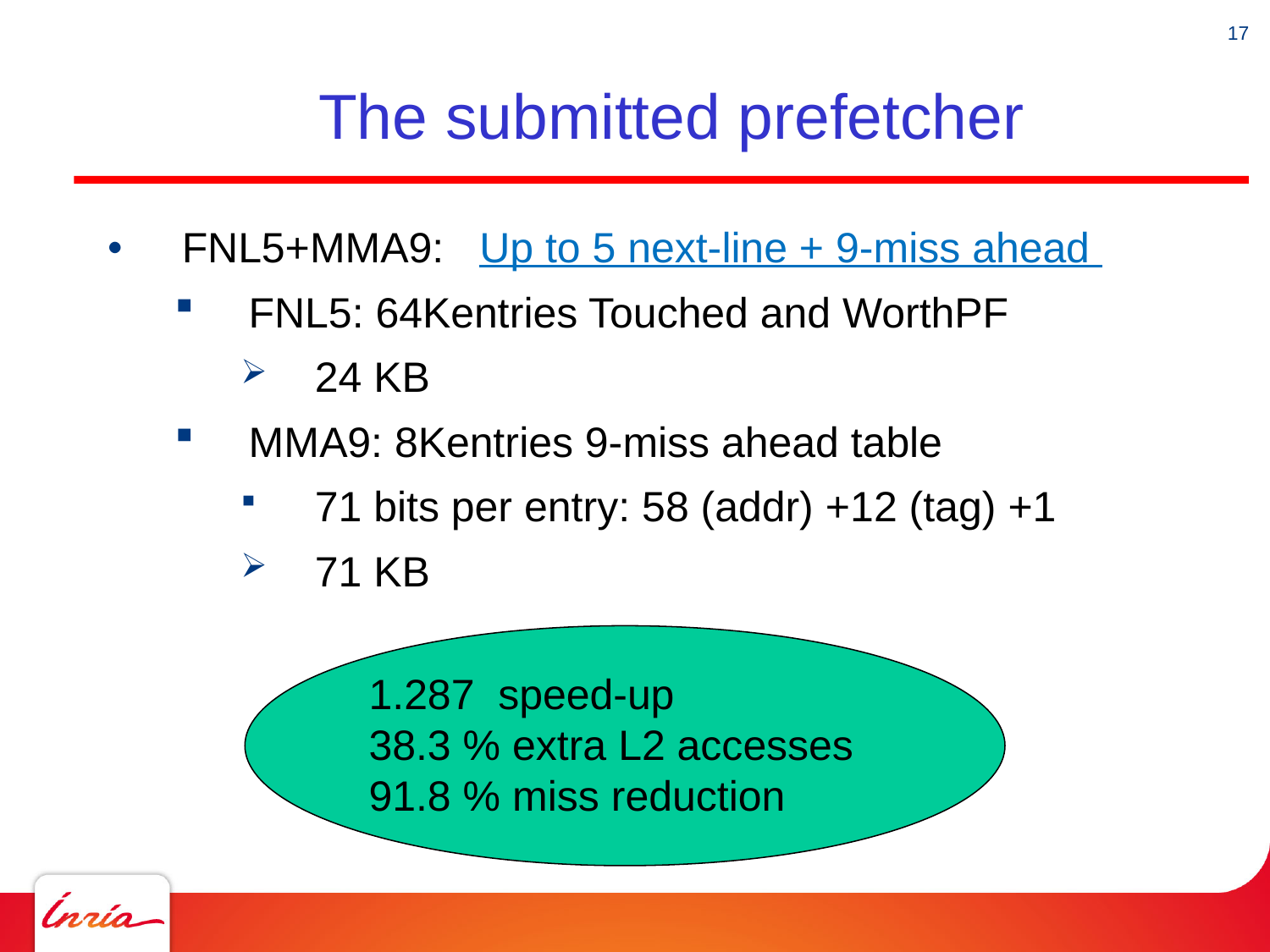

# The submitted prefetcher
FNL5+MMA9:   Up to 5 next-line + 9-miss ahead
FNL5: 64Kentries Touched and WorthPF
24 KB
MMA9: 8Kentries 9-miss ahead table
71 bits per entry: 58 (addr) +12 (tag) +1
71 KB

1.287  speed-up
38.3 % extra L2 accesses
91.8 % miss reduction